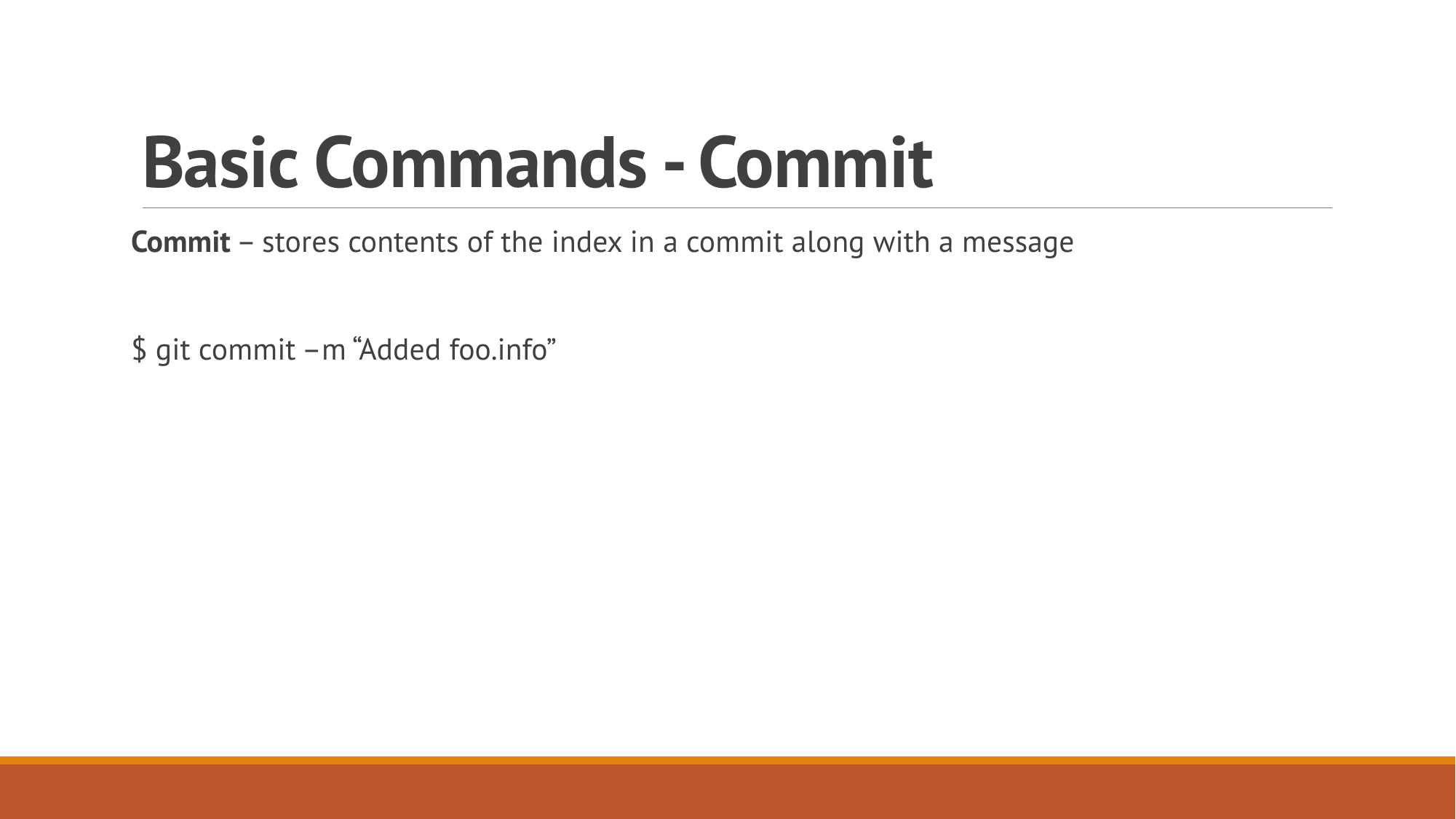

# Basic Commands - Commit
Commit – stores contents of the index in a commit along with a message

$ git commit –m “Added foo.info”